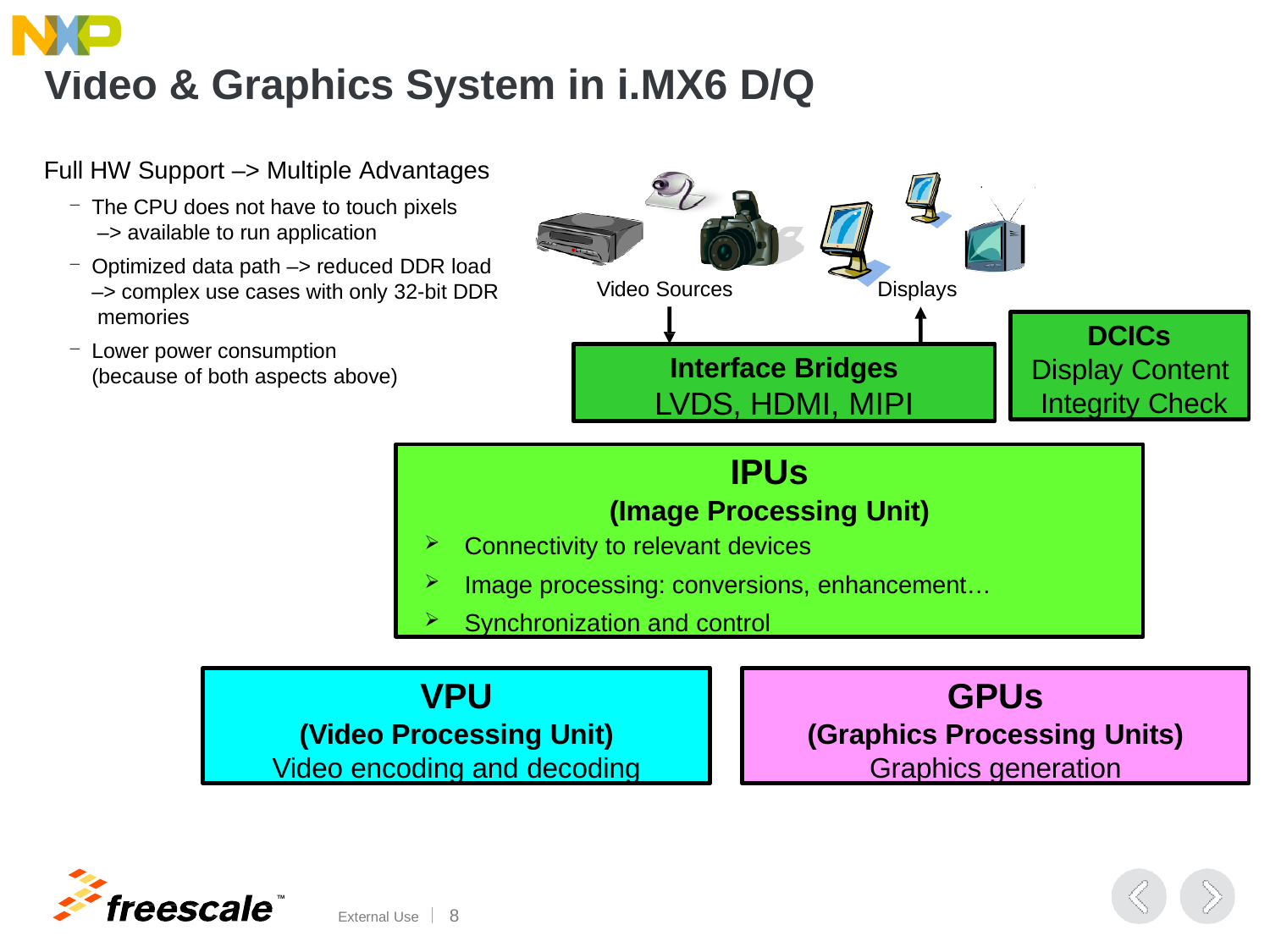

# Video & Graphics System in i.MX6 D/Q
Full HW Support –> Multiple Advantages
The CPU does not have to touch pixels
–> available to run application
Optimized data path –> reduced DDR load
–> complex use cases with only 32-bit DDR  memories
Lower power consumption  (because of both aspects above)

Video Sources
Displays

DCICs
Display Content  Integrity Check
Interface Bridges
LVDS, HDMI, MIPI
IPUs
(Image Processing Unit)
Connectivity to relevant devices
Image processing: conversions, enhancement…
Synchronization and control
VPU
(Video Processing Unit)
Video encoding and decoding
GPUs
(Graphics Processing Units)
Graphics generation
TM
External Use	8